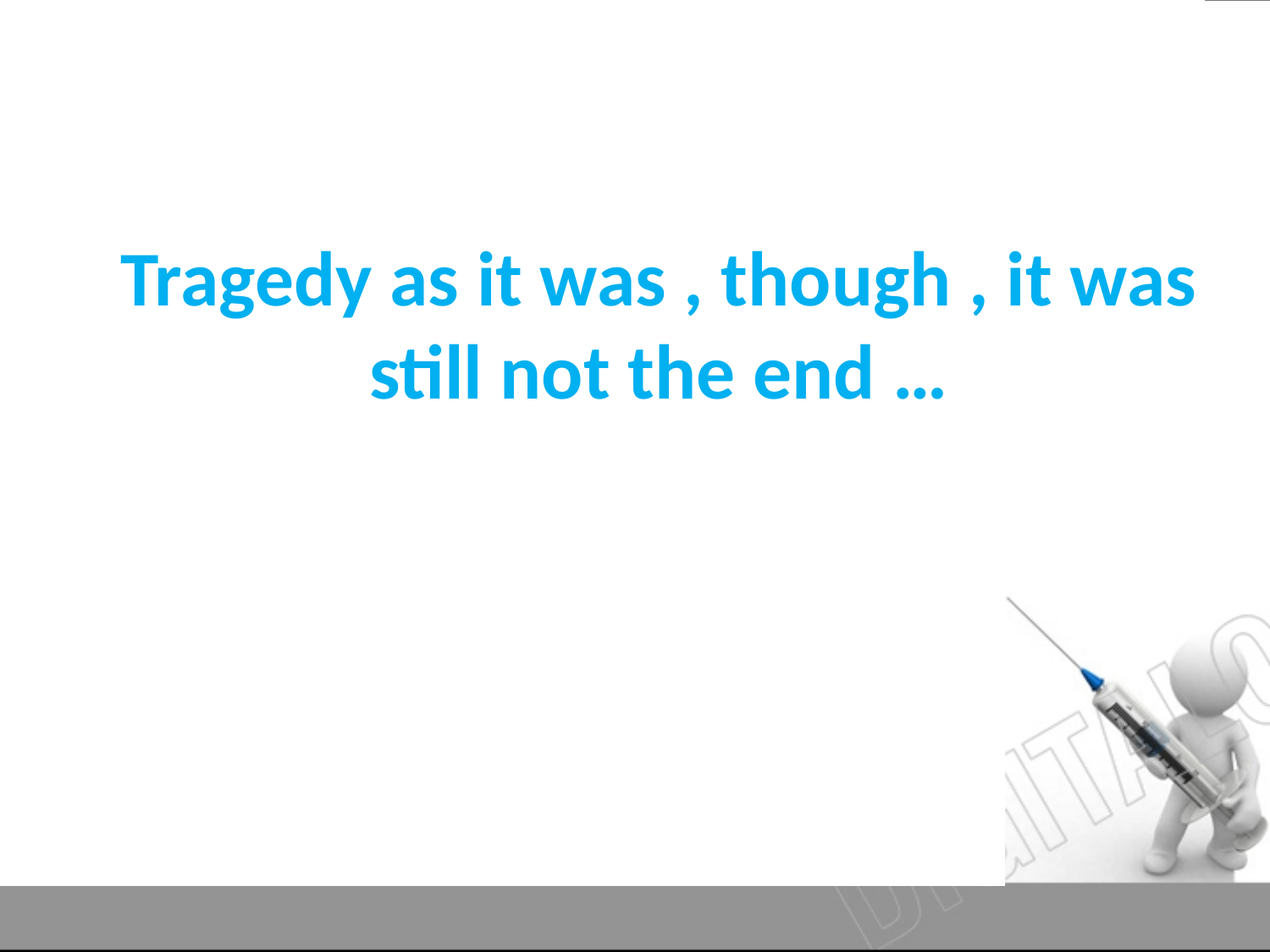

Tragedy as it was , though , it was still not the end …